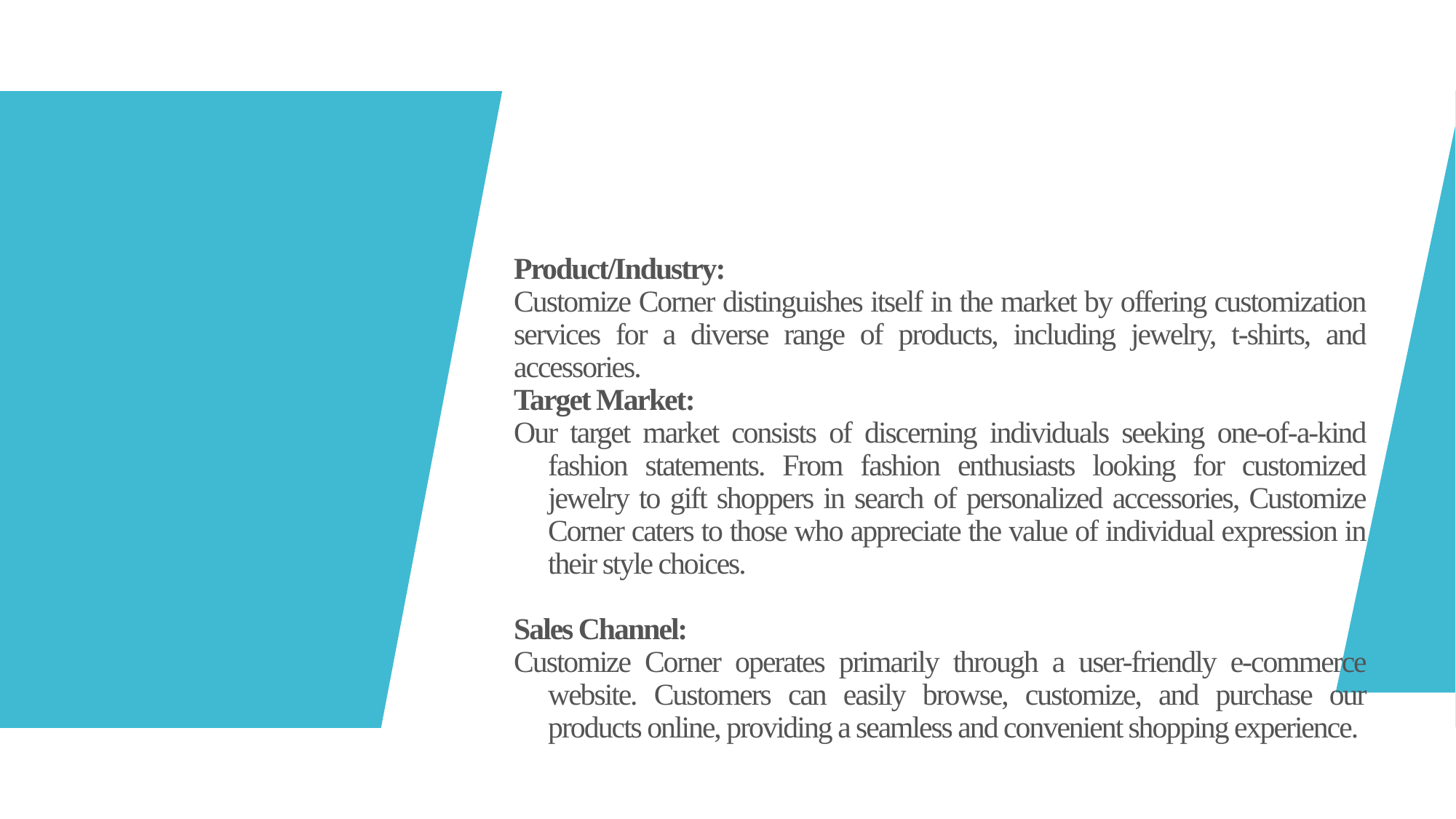

# Product/Industry:
Customize Corner distinguishes itself in the market by offering customization services for a diverse range of products, including jewelry, t-shirts, and accessories.
Target Market:
Our target market consists of discerning individuals seeking one-of-a-kind fashion statements. From fashion enthusiasts looking for customized jewelry to gift shoppers in search of personalized accessories, Customize Corner caters to those who appreciate the value of individual expression in their style choices.

Sales Channel:
Customize Corner operates primarily through a user-friendly e-commerce website. Customers can easily browse, customize, and purchase our products online, providing a seamless and convenient shopping experience.